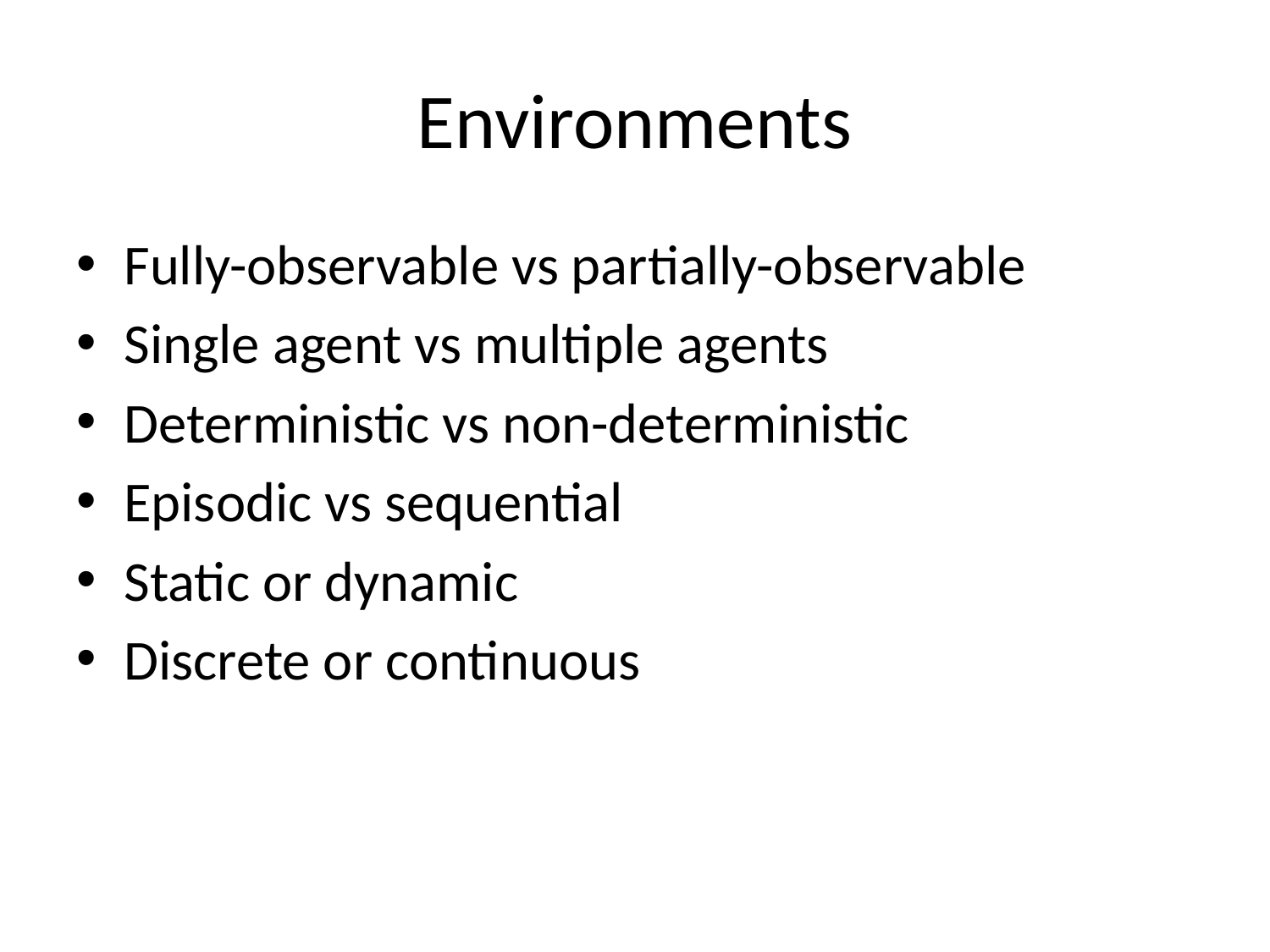

# Environments
Fully-observable vs partially-observable
Single agent vs multiple agents
Deterministic vs non-deterministic
Episodic vs sequential
Static or dynamic
Discrete or continuous